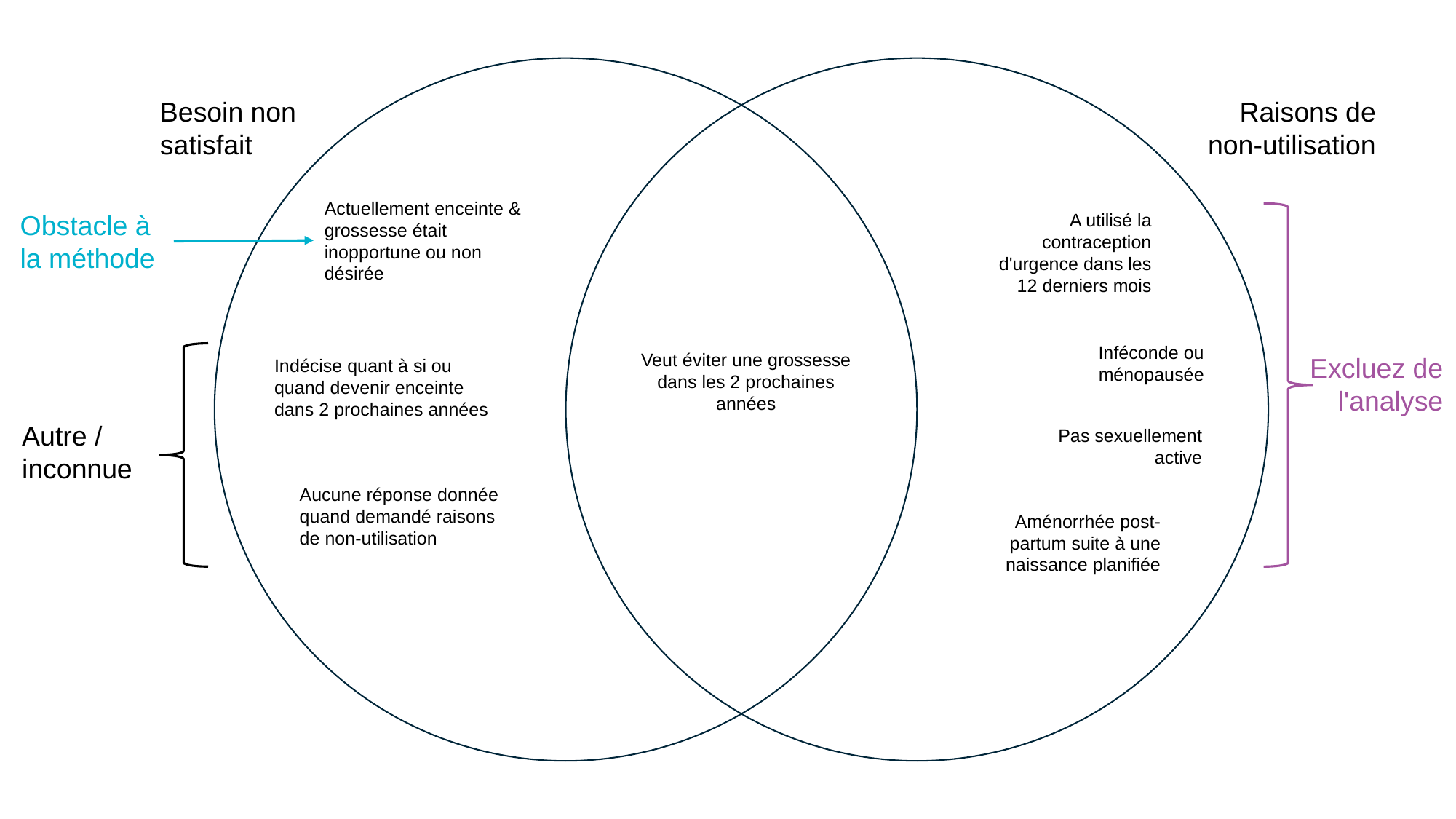

Besoin non satisfait
Raisons de
non-utilisation
Actuellement enceinte & grossesse était inopportune ou non désirée
Obstacle à la méthode

A utilisé la contraception d'urgence dans les 12 derniers mois
Inféconde ou ménopausée
Veut éviter une grossesse dans les 2 prochaines années

Excluez de l'analyse
Indécise quant à si ou quand devenir enceinte dans 2 prochaines années
Autre /
inconnue
Pas sexuellement active
Aucune réponse donnée quand demandé raisons de non-utilisation
Aménorrhée post-partum suite à une naissance planifiée